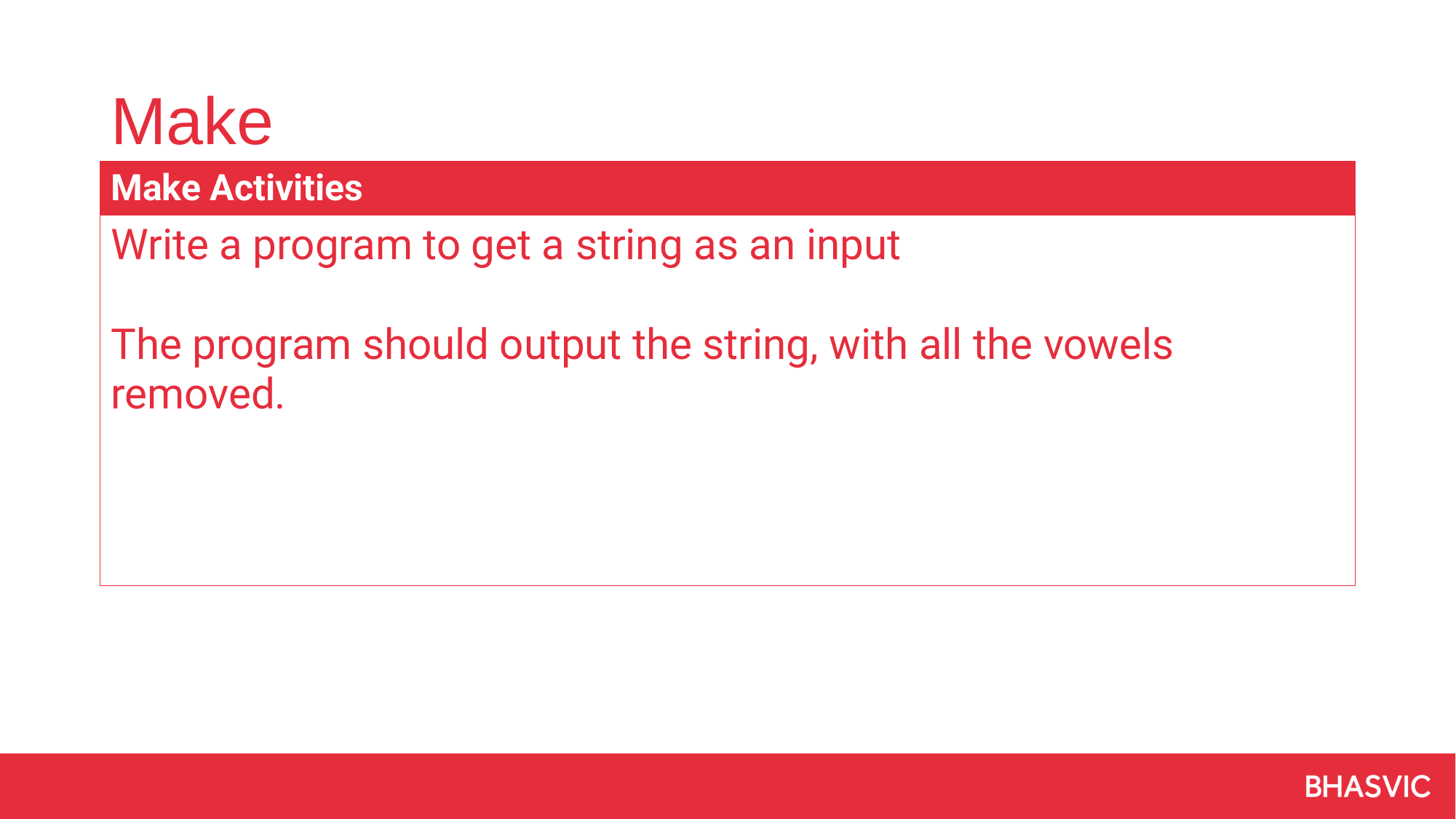

# Make
| Make Activities |
| --- |
| Write a program to get a string as an input The program should output the string, with all the vowels removed. |